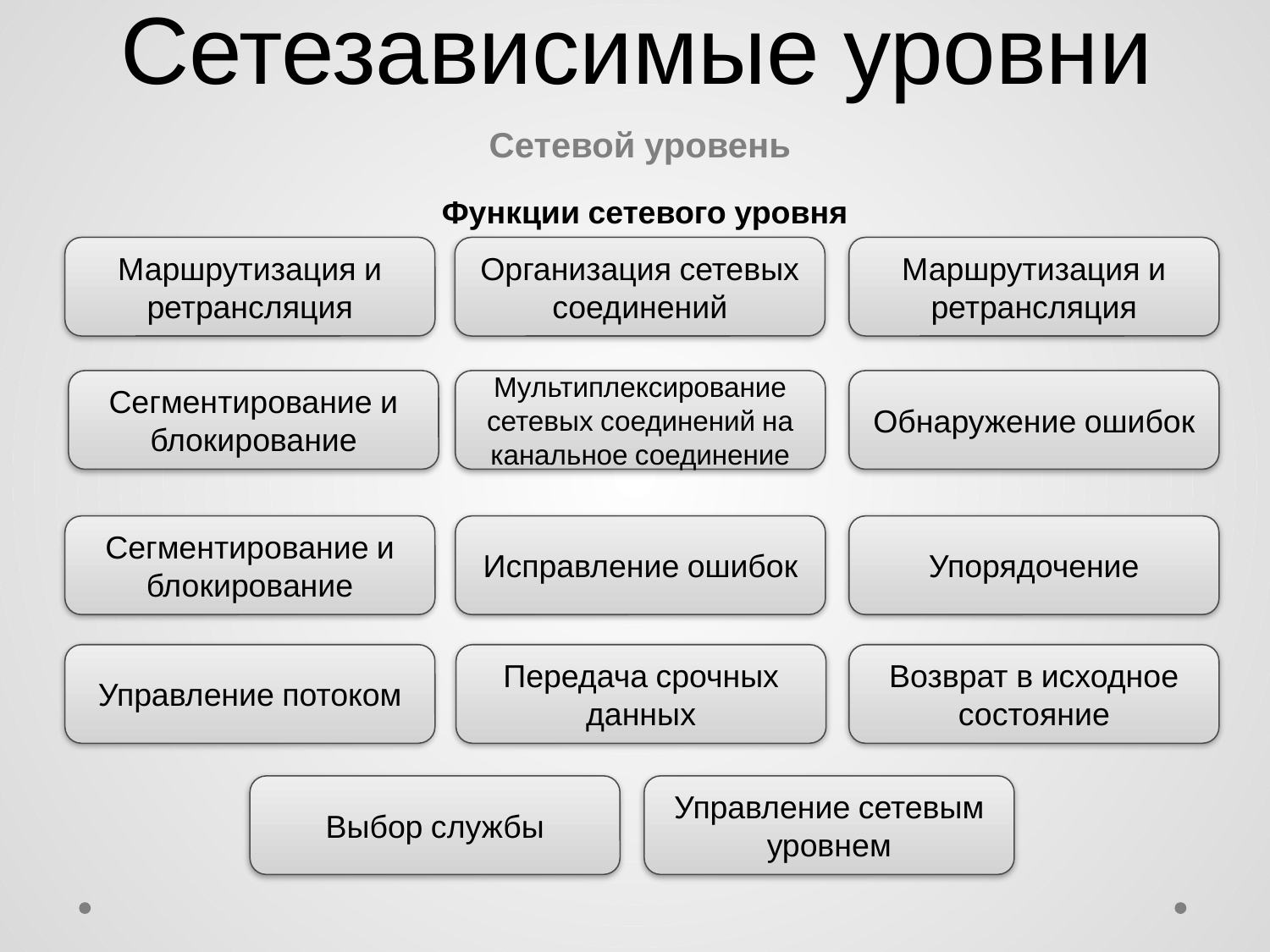

# Сетезависимые уровни
Сетевой уровень
Функции сетевого уровня
Маршрутизация и ретрансляция
Организация сетевых соединений
Маршрутизация и ретрансляция
Сегментирование и блокирование
Мультиплексирование сетевых соединений на канальное соединение
Обнаружение ошибок
Сегментирование и блокирование
Исправление ошибок
Упорядочение
Управление потоком
Передача срочных данных
Возврат в исходное состояние
Выбор службы
Управление сетевым уровнем